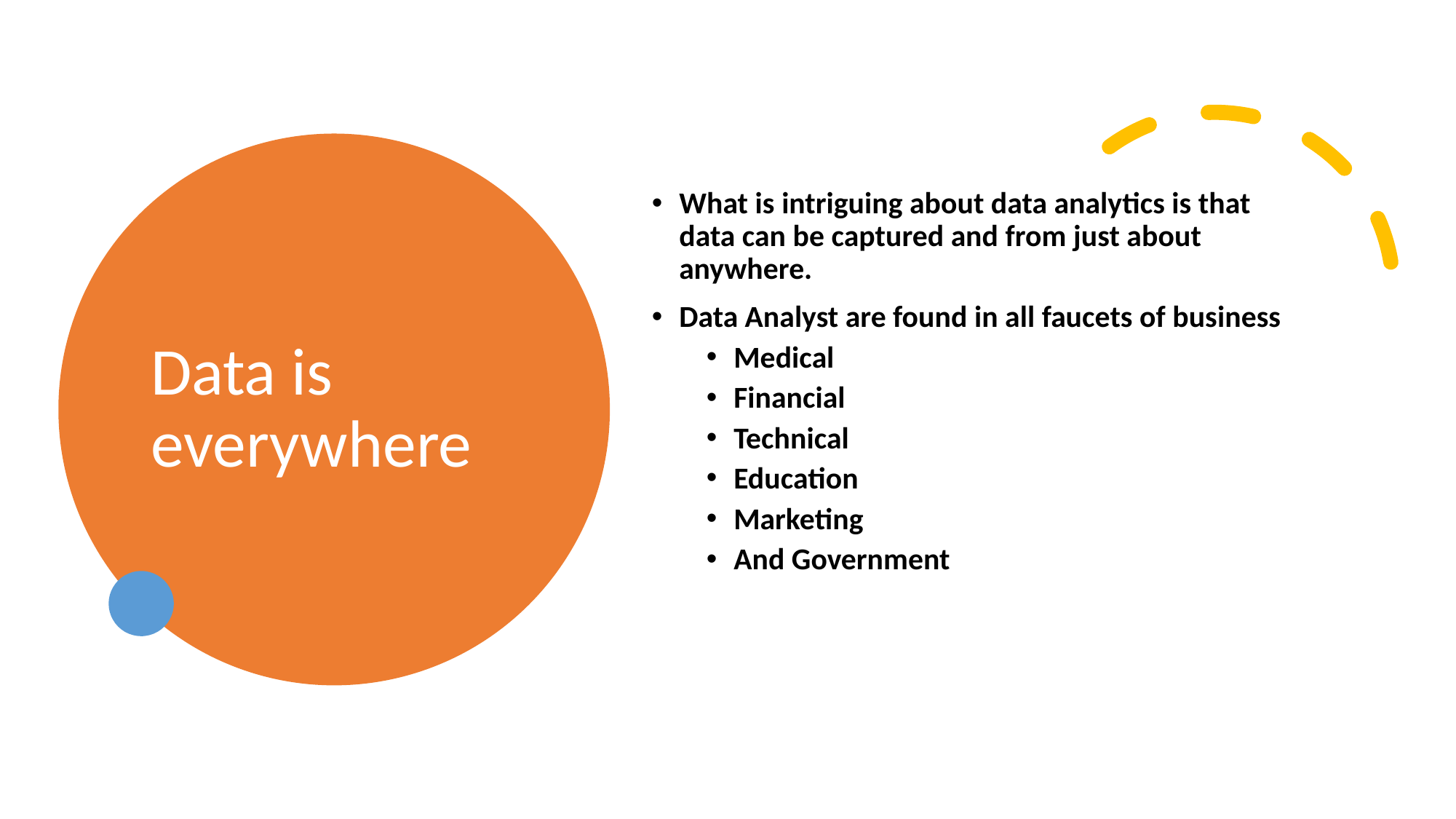

# Data is everywhere
What is intriguing about data analytics is that data can be captured and from just about anywhere.
Data Analyst are found in all faucets of business
Medical
Financial
Technical
Education
Marketing
And Government